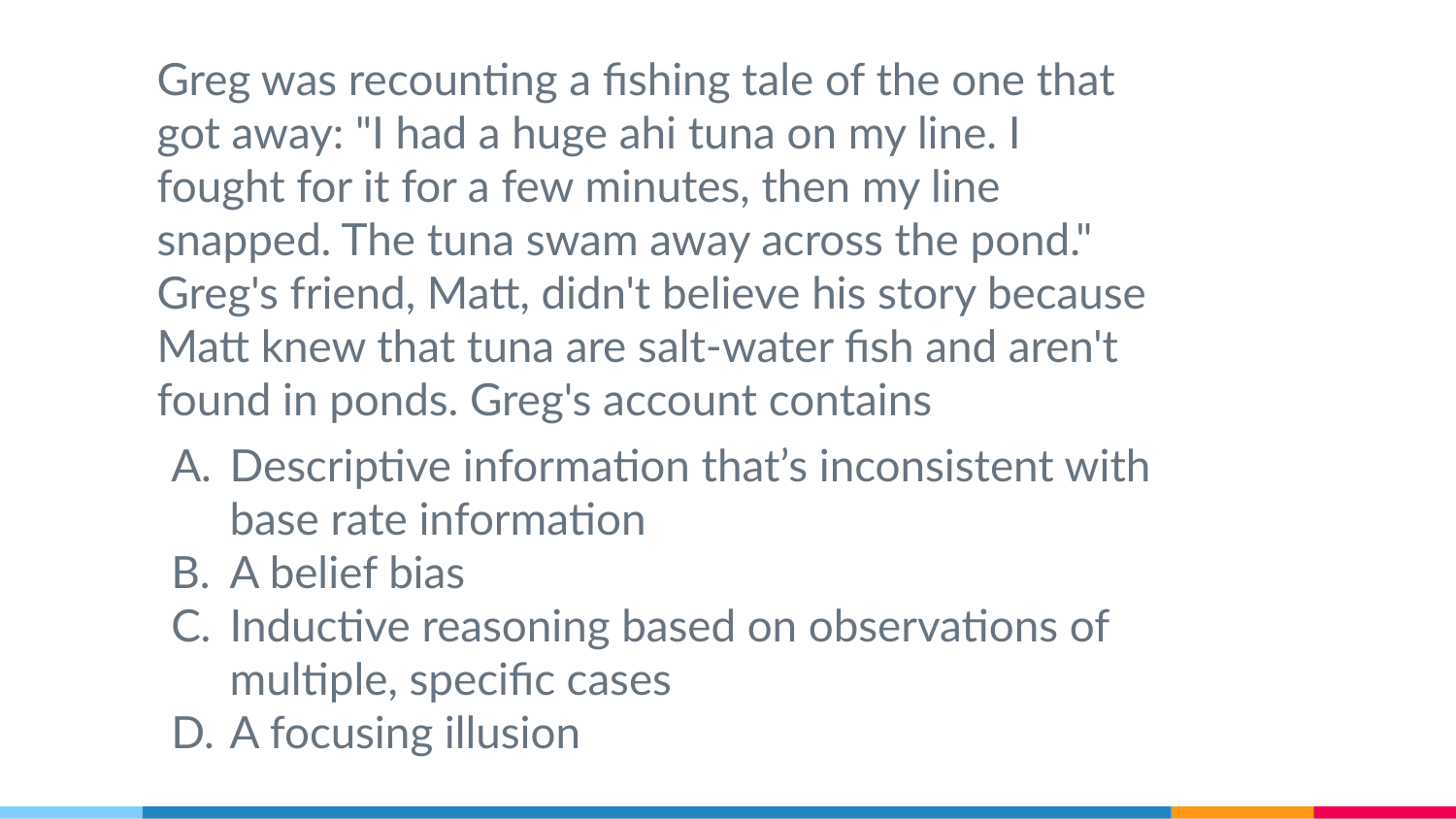

Greg was recounting a fishing tale of the one that got away: "I had a huge ahi tuna on my line. I fought for it for a few minutes, then my line snapped. The tuna swam away across the pond." Greg's friend, Matt, didn't believe his story because Matt knew that tuna are salt-water fish and aren't found in ponds. Greg's account contains
Descriptive information that’s inconsistent with base rate information
A belief bias
Inductive reasoning based on observations of multiple, specific cases
A focusing illusion